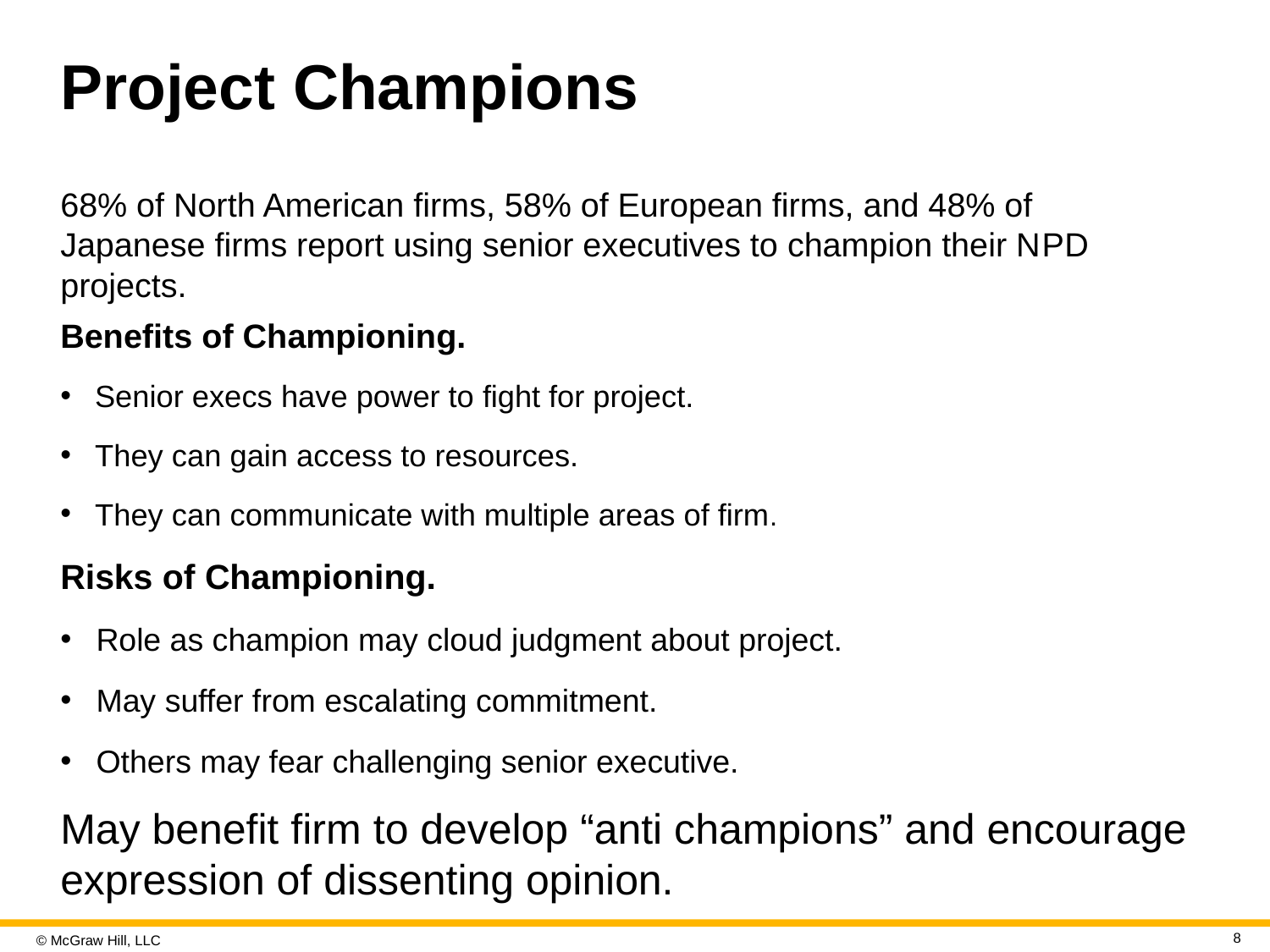

# Project Champions
68% of North American firms, 58% of European firms, and 48% of Japanese firms report using senior executives to champion their N P D projects.
Benefits of Championing.
Senior execs have power to fight for project.
They can gain access to resources.
They can communicate with multiple areas of firm.
Risks of Championing.
Role as champion may cloud judgment about project.
May suffer from escalating commitment.
Others may fear challenging senior executive.
May benefit firm to develop “anti champions” and encourage expression of dissenting opinion.
8